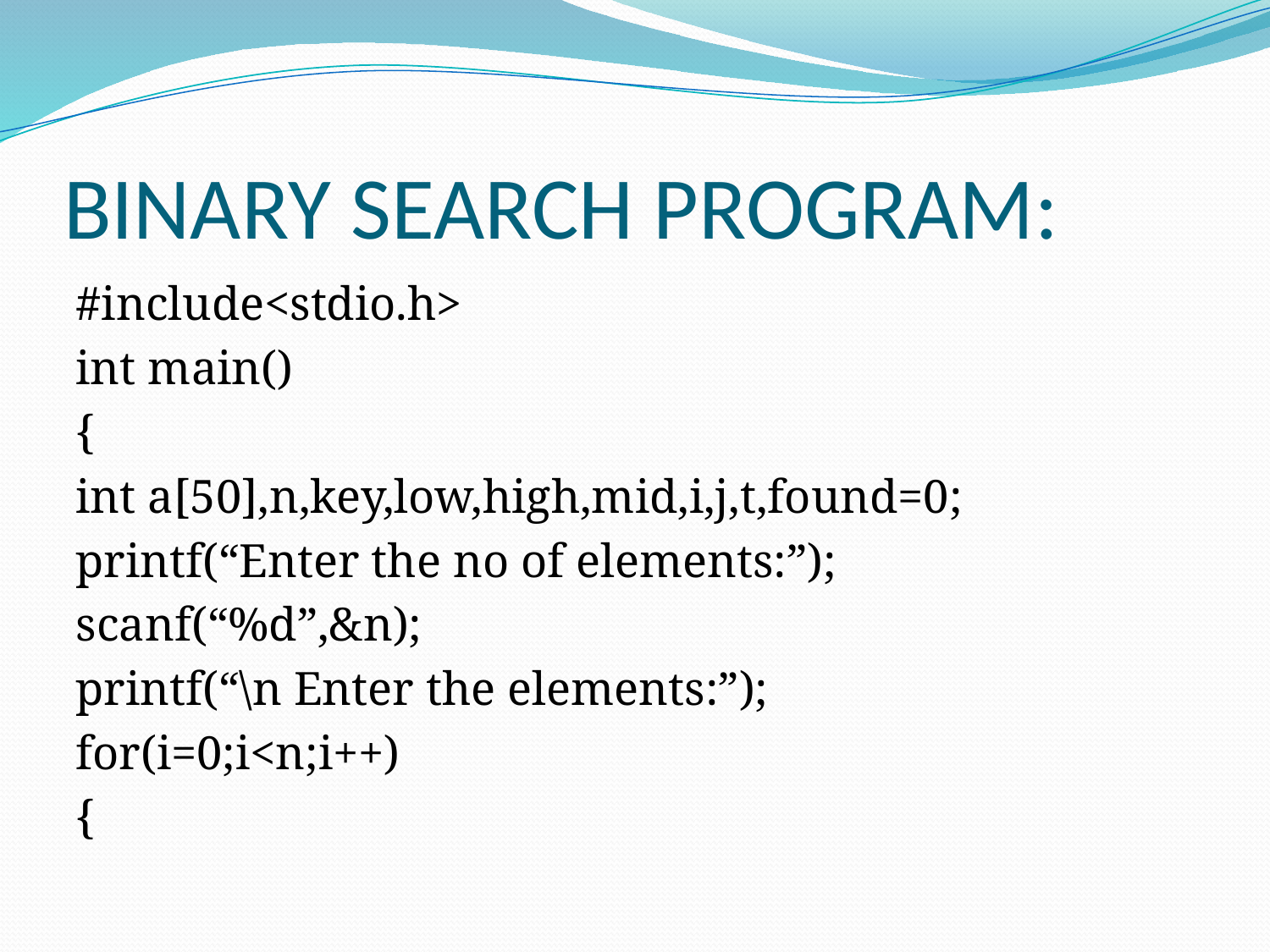

# BINARY SEARCH PROGRAM:
#include<stdio.h>
int main()
{
int a[50],n,key,low,high,mid,i,j,t,found=0;
printf(“Enter the no of elements:”);
scanf(“%d”,&n);
printf(“\n Enter the elements:”);
for(i=0;i<n;i++)
{